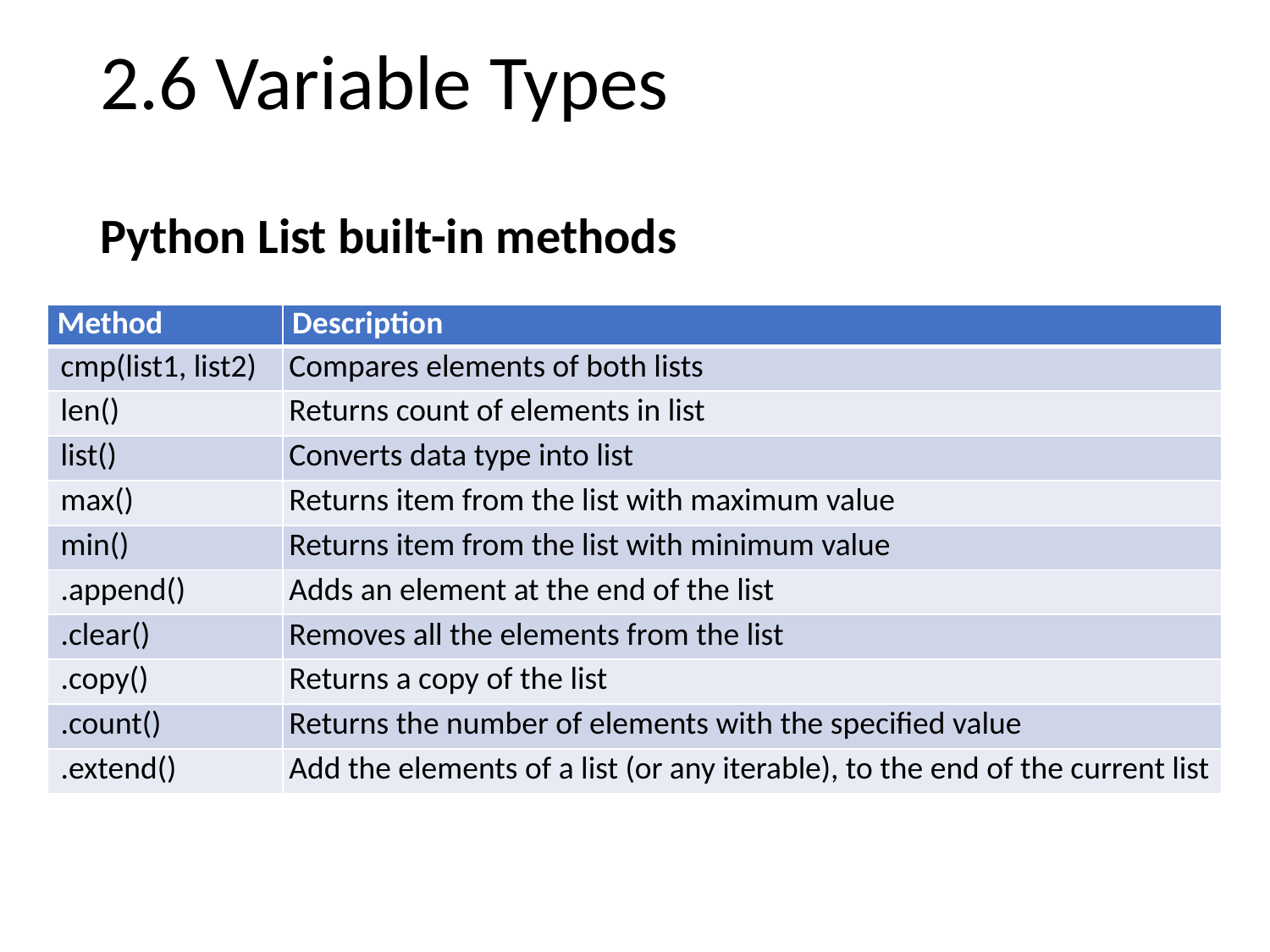

# 2.6 Variable Types
Python List built-in methods

| Method | Description |
| --- | --- |
| cmp(list1, list2) | Compares elements of both lists |
| len() | Returns count of elements in list |
| list() | Converts data type into list |
| max() | Returns item from the list with maximum value |
| min() | Returns item from the list with minimum value |
| .append() | Adds an element at the end of the list |
| .clear() | Removes all the elements from the list |
| .copy() | Returns a copy of the list |
| .count() | Returns the number of elements with the specified value |
| .extend() | Add the elements of a list (or any iterable), to the end of the current list |